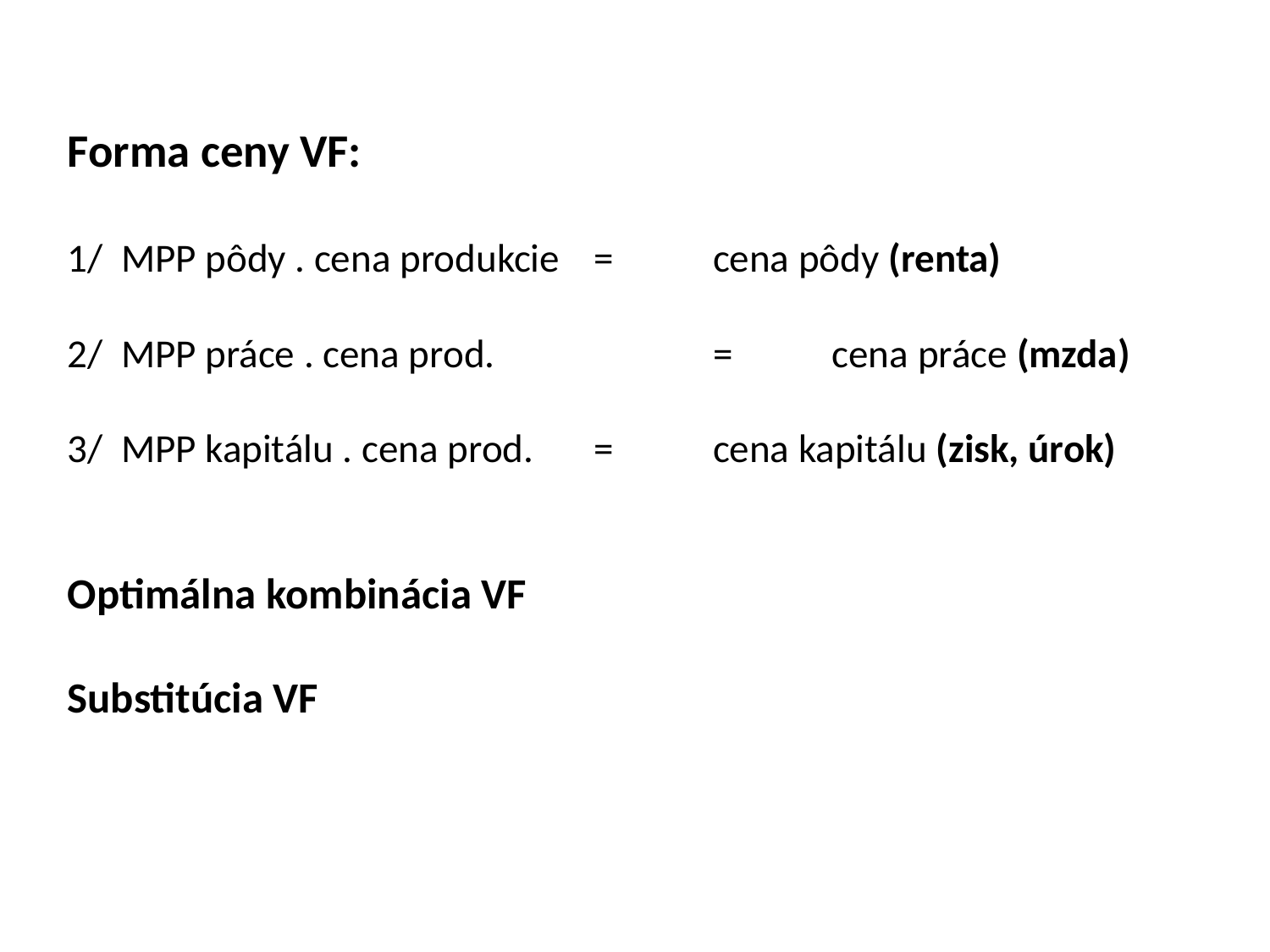

Forma ceny VF:

1/  MPP pôdy . cena produkcie 		= 	cena pôdy (renta)

2/  MPP práce . cena prod.         	 	=  	cena práce (mzda)

3/  MPP kapitálu . cena prod.     		= 	cena kapitálu (zisk, úrok)

Optimálna kombinácia VF

Substitúcia VF